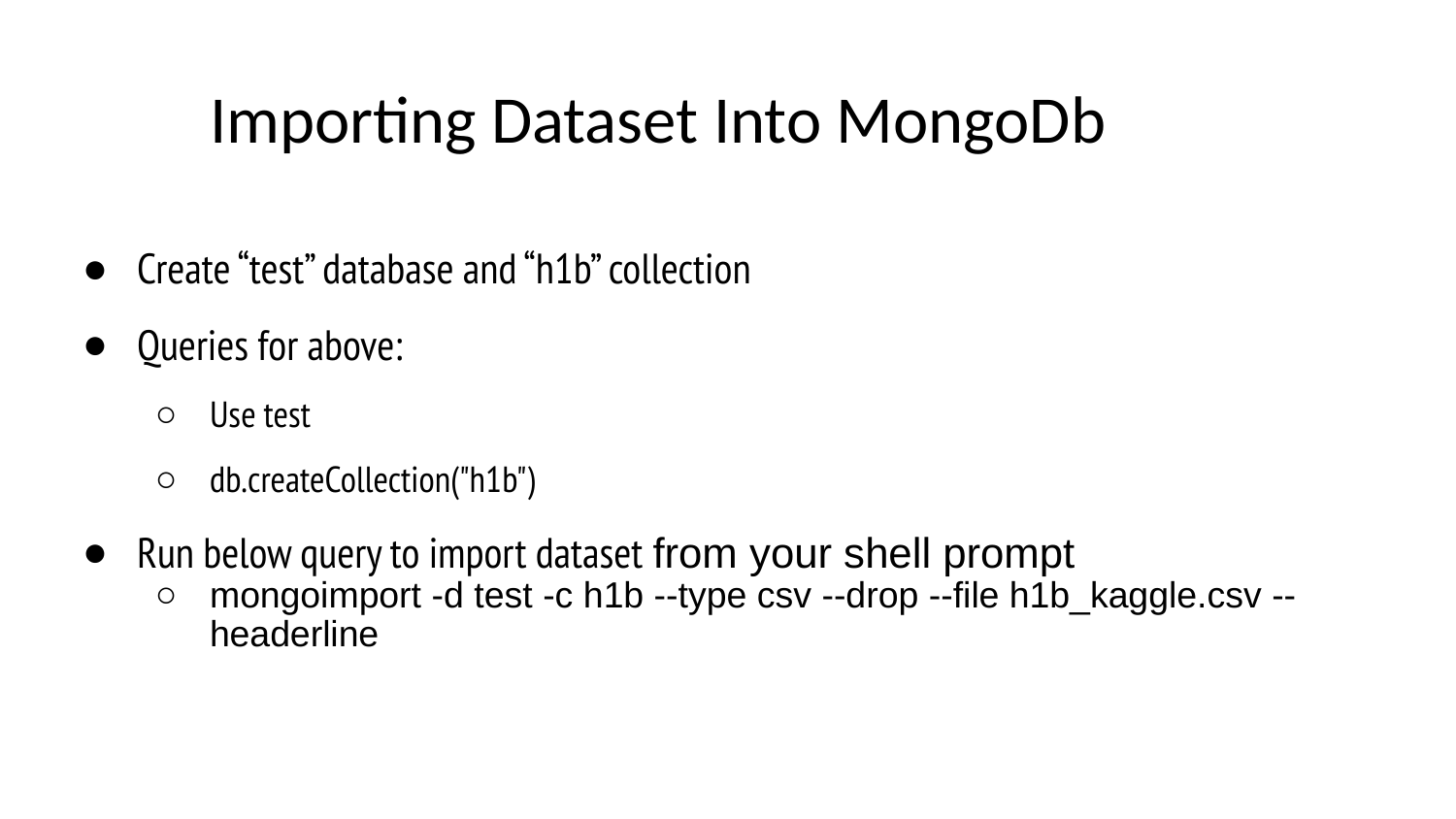

# Importing Dataset Into MongoDb
Create “test” database and “h1b” collection
Queries for above:
Use test
db.createCollection("h1b")
Run below query to import dataset from your shell prompt
mongoimport -d test -c h1b --type csv --drop --file h1b_kaggle.csv --headerline